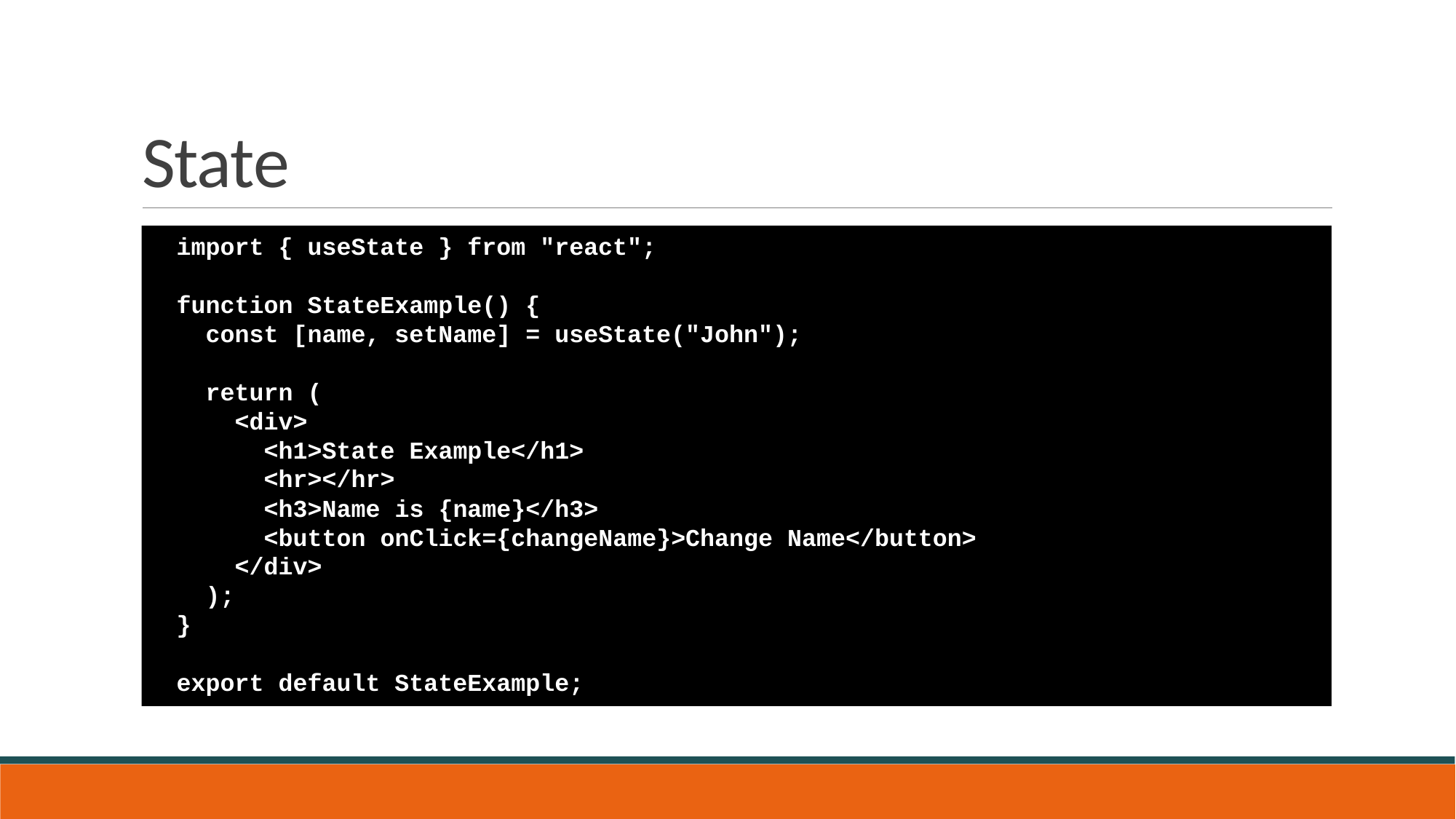

# State
import { useState } from "react";

function StateExample() {
  const [name, setName] = useState("John");

  return (
    <div>
      <h1>State Example</h1>
      <hr></hr>
      <h3>Name is {name}</h3>
      <button onClick={changeName}>Change Name</button>
    </div>
  );
}

export default StateExample;